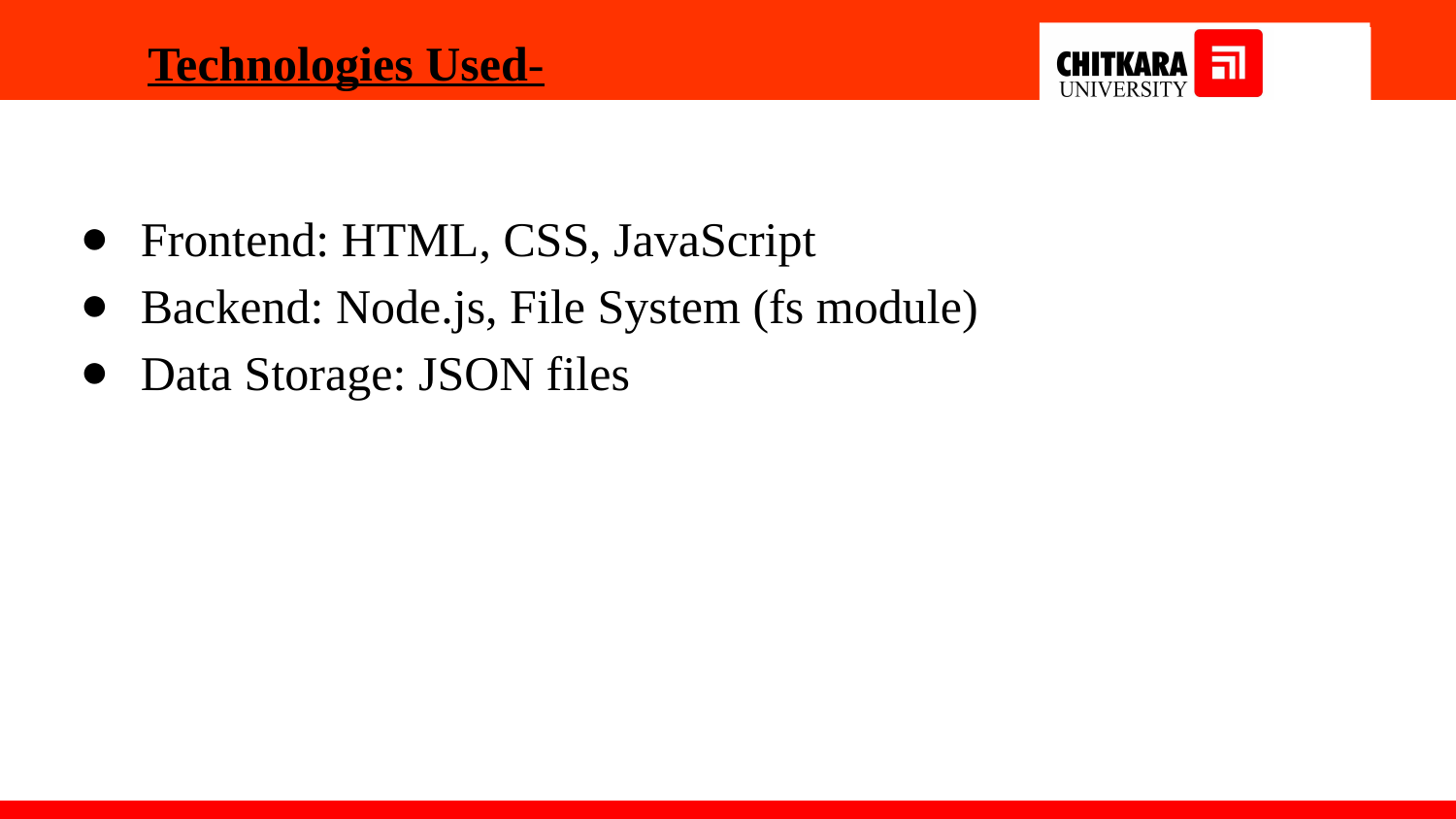

Technologies Used-

Frontend: HTML, CSS, JavaScript
Backend: Node.js, File System (fs module)
Data Storage: JSON files